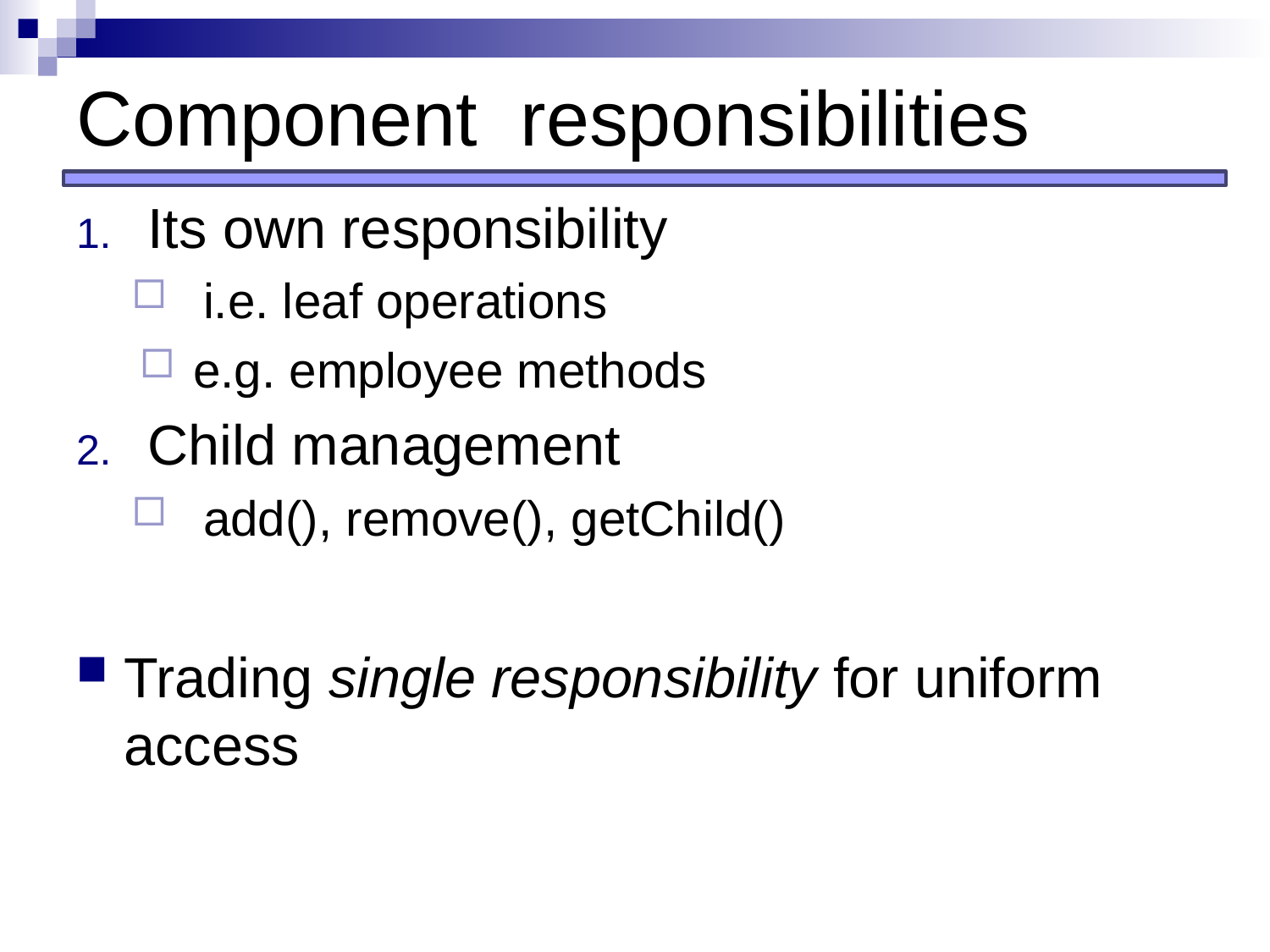

# Component  responsibilities
Its own responsibility
i.e. leaf operations
 e.g. employee methods
Child management
add(), remove(), getChild()

Trading single responsibility for uniform access